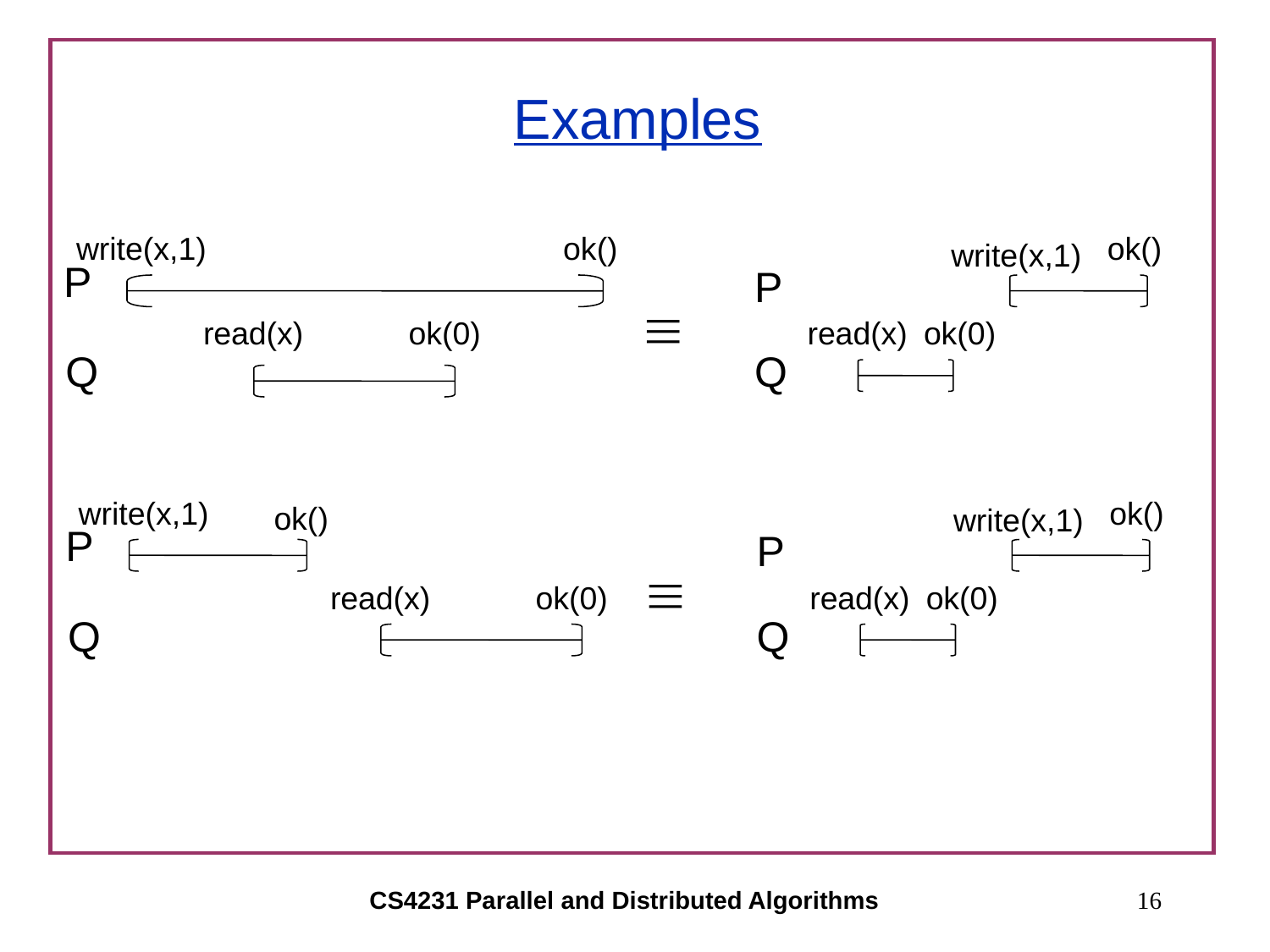

# Examples
write(x,1)
ok()
ok()
write(x,1)
P
P

≡
read(x)
ok(0)
read(x)
ok(0)
Q
Q

write(x,1)
ok()
ok()
write(x,1)
P
P

≡
read(x)
ok(0)
read(x)
ok(0)
Q
Q

CS4231 Parallel and Distributed Algorithms
16